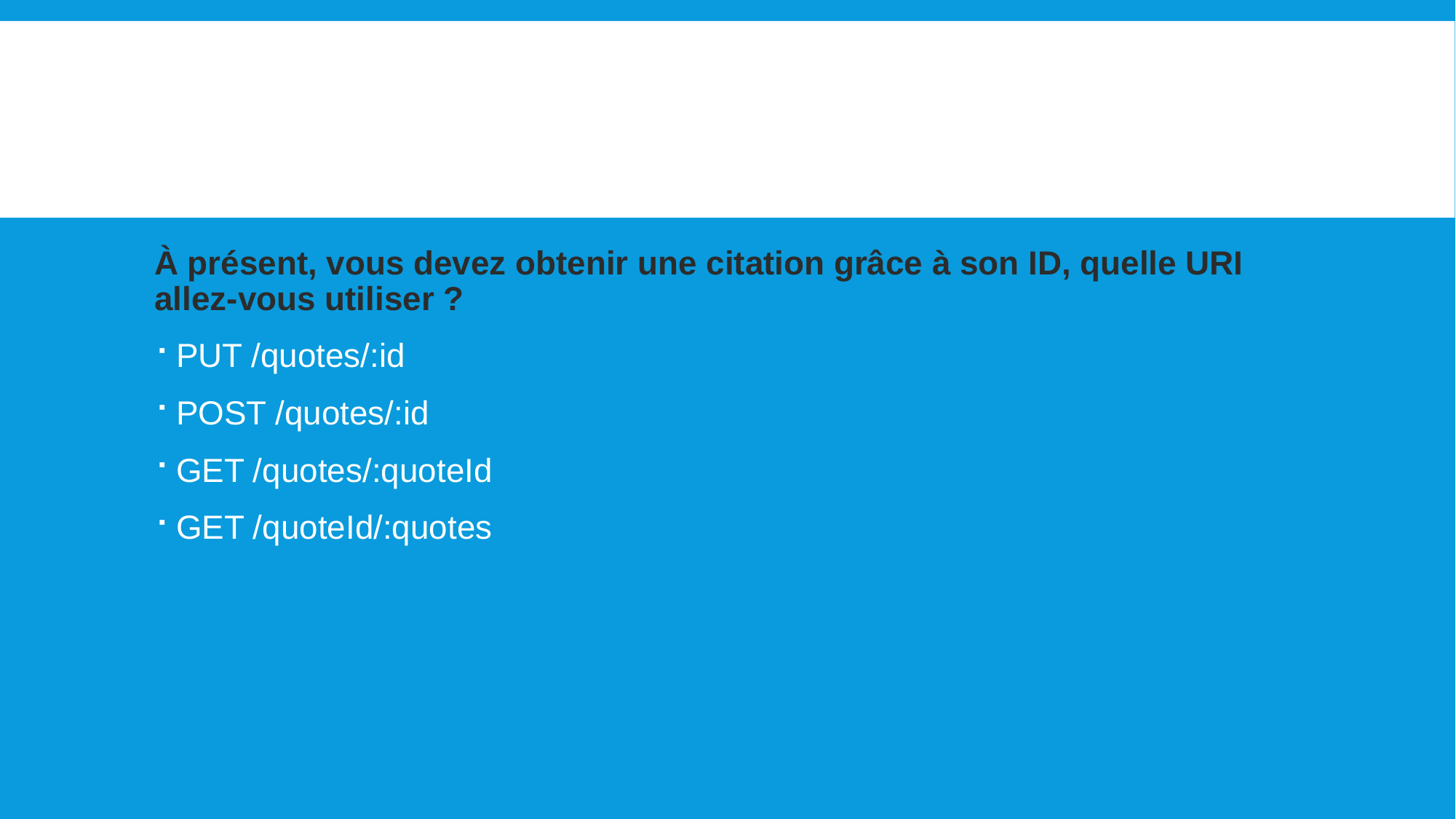

À présent, vous devez obtenir une citation grâce à son ID, quelle URI allez-vous utiliser ?
PUT /quotes/:id
POST /quotes/:id
GET /quotes/:quoteId
GET /quoteId/:quotes